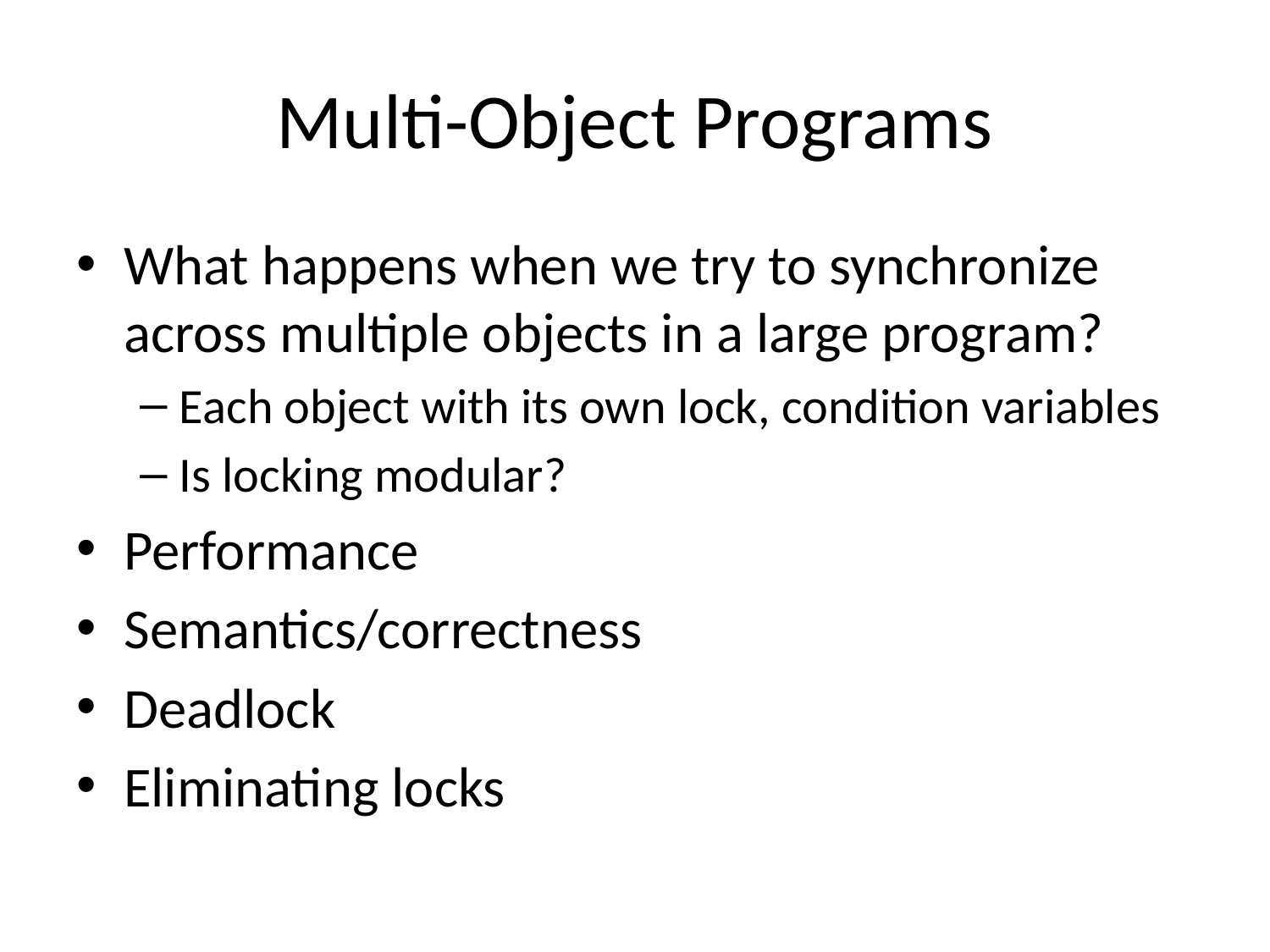

# Multi-Object Programs
What happens when we try to synchronize across multiple objects in a large program?
Each object with its own lock, condition variables
Is locking modular?
Performance
Semantics/correctness
Deadlock
Eliminating locks